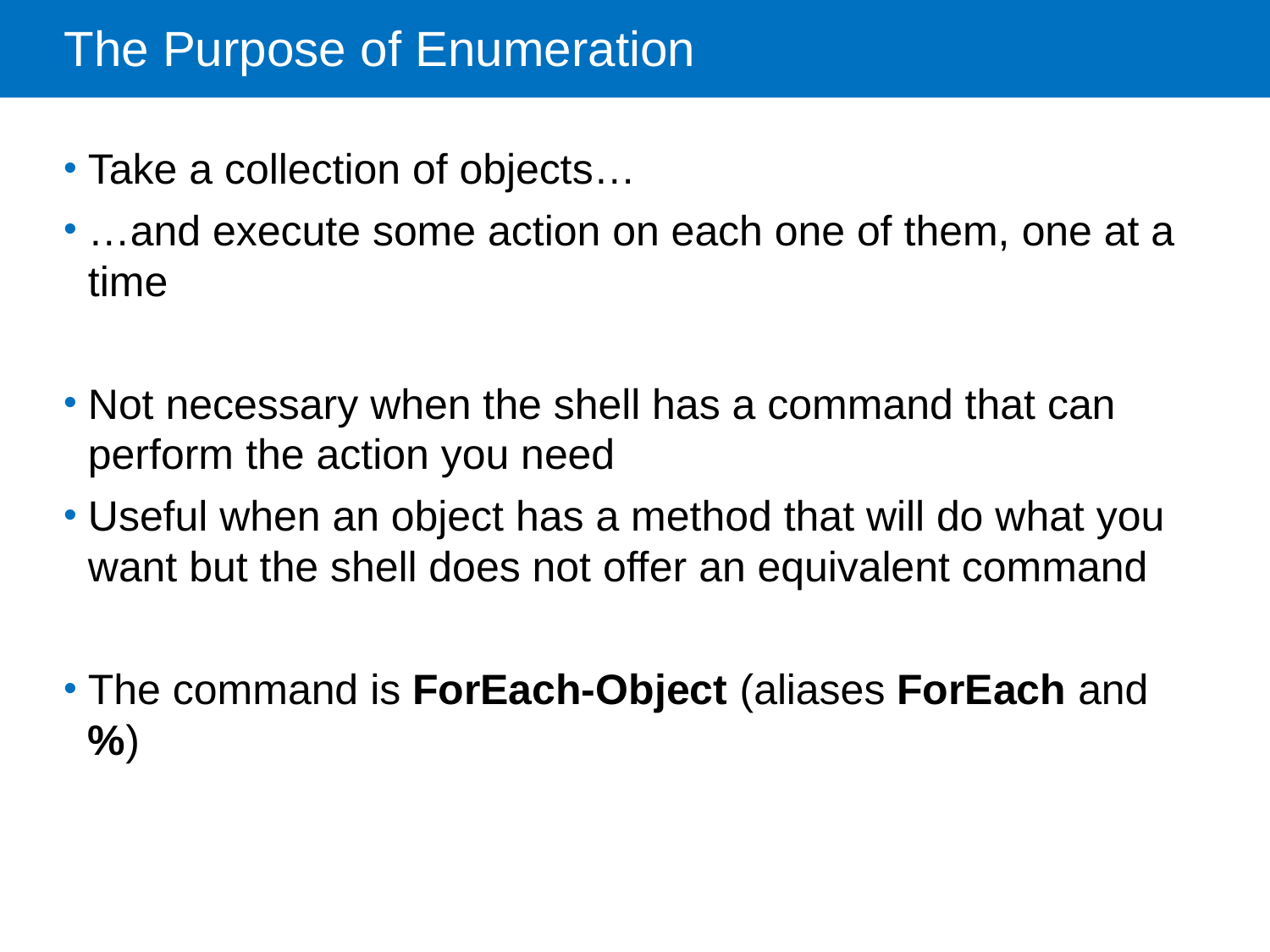

# The Purpose of Enumeration
Take a collection of objects…
…and execute some action on each one of them, one at a time

Not necessary when the shell has a command that can perform the action you need
Useful when an object has a method that will do what you want but the shell does not offer an equivalent command

The command is ForEach-Object (aliases ForEach and %)